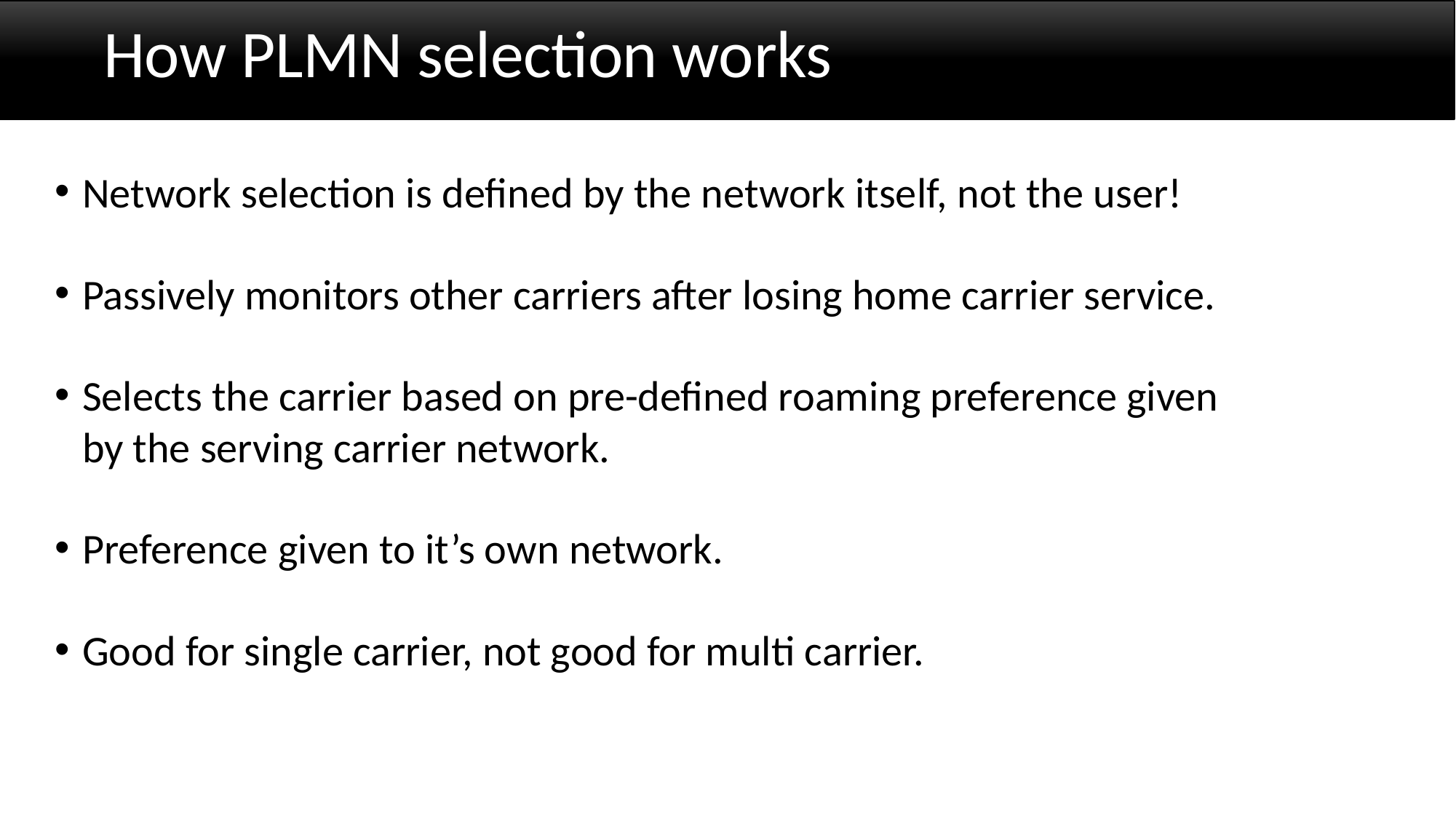

# How PLMN selection works
Network selection is defined by the network itself, not the user!

Passively monitors other carriers after losing home carrier service.

Selects the carrier based on pre-defined roaming preference given by the serving carrier network.

Preference given to it’s own network.

Good for single carrier, not good for multi carrier.